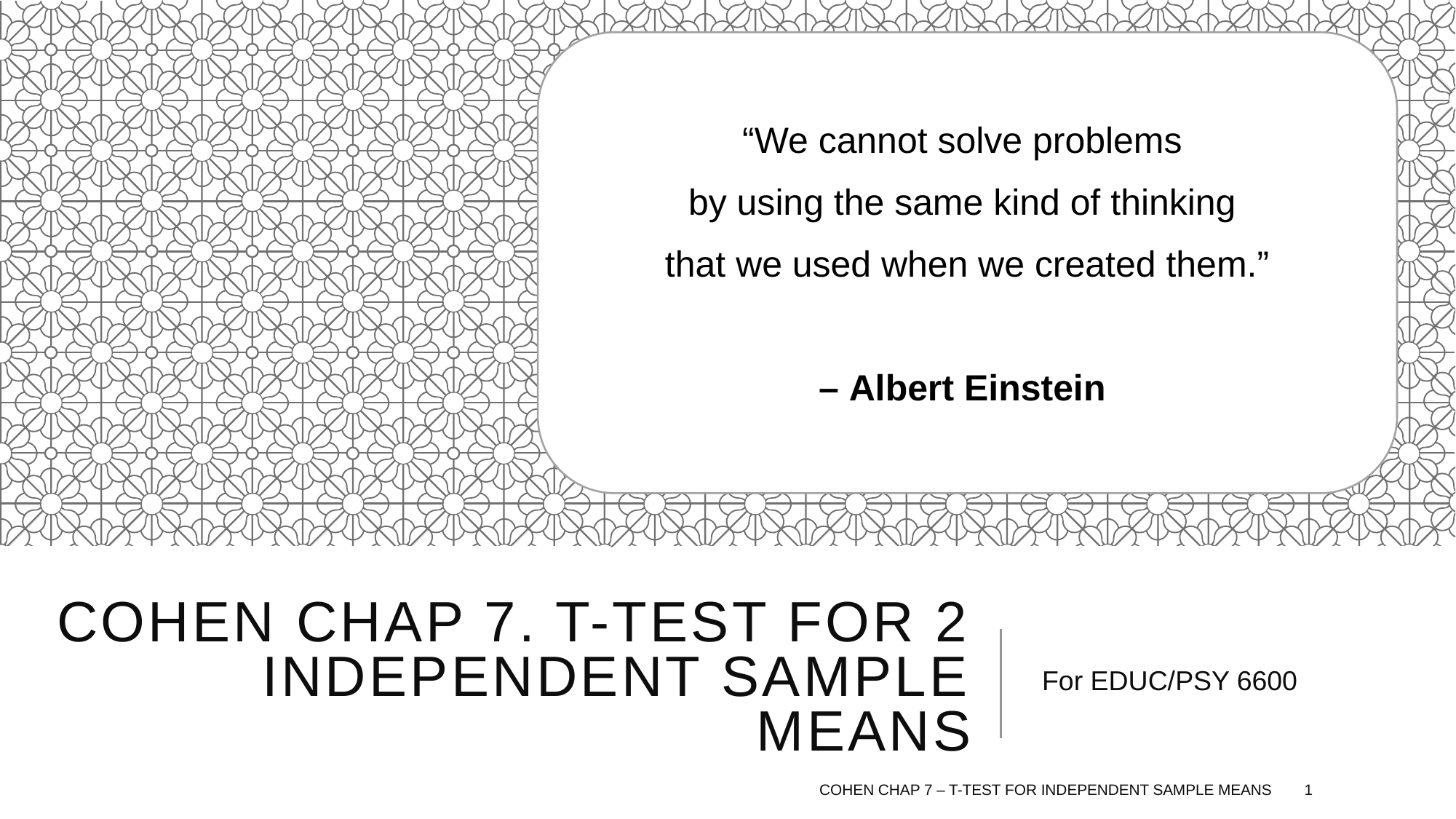

“We cannot solve problems
by using the same kind of thinking
that we used when we created them.”

– Albert Einstein
# Cohen chap 7. t-test for 2 independent sample means
For EDUC/PSY 6600
Cohen Chap 7 – t-test for Independent sample means
1